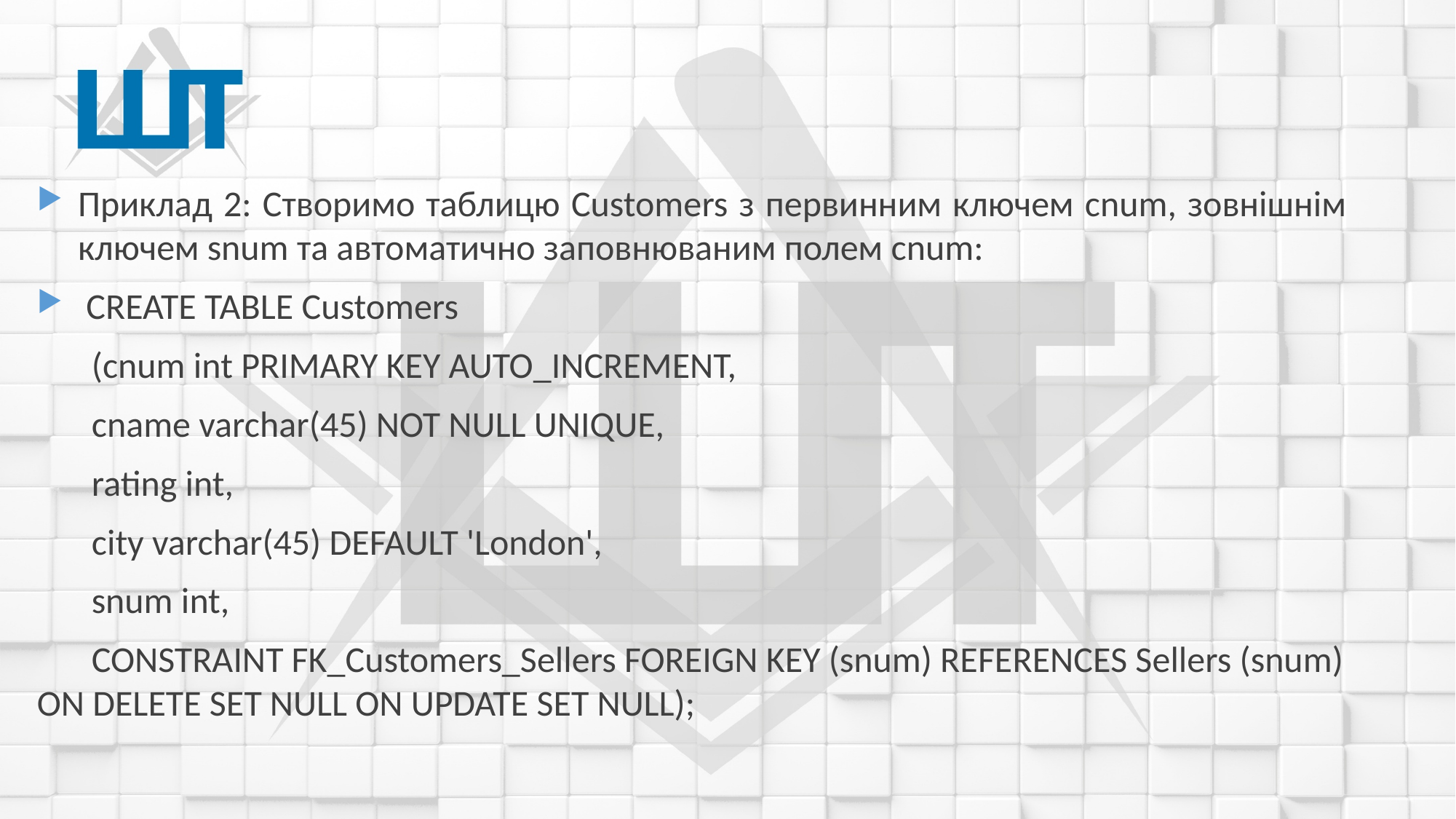

Приклад 2: Створимо таблицю Customers з первинним ключем cnum, зовнішнім ключем snum та автоматично заповнюваним полем cnum:
 CREATE TABLE Customers
(cnum int PRIMARY KEY AUTO_INCREMENT,
cname varchar(45) NOT NULL UNIQUE,
rating int,
city varchar(45) DEFAULT 'London',
snum int,
CONSTRAINT FK_Customers_Sellers FOREIGN KEY (snum) REFERENCES Sellers (snum) ON DELETE SET NULL ON UPDATE SET NULL);